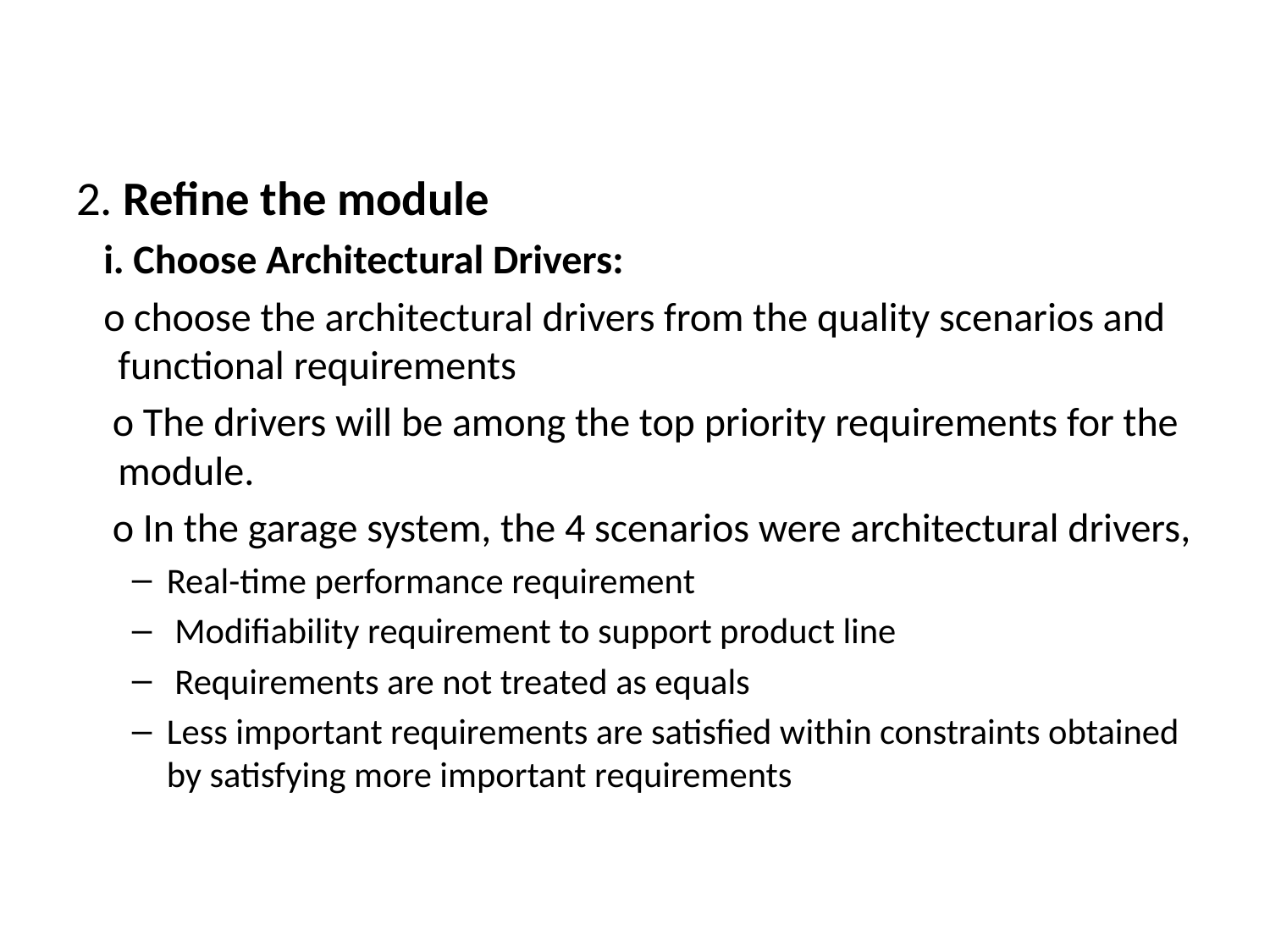

#

2. Refine the module
   i. Choose Architectural Drivers:
   o choose the architectural drivers from the quality scenarios and functional requirements
    o The drivers will be among the top priority requirements for the module.
    o In the garage system, the 4 scenarios were architectural drivers,
Real-time performance requirement
 Modifiability requirement to support product line
 Requirements are not treated as equals
Less important requirements are satisfied within constraints obtained by satisfying more important requirements